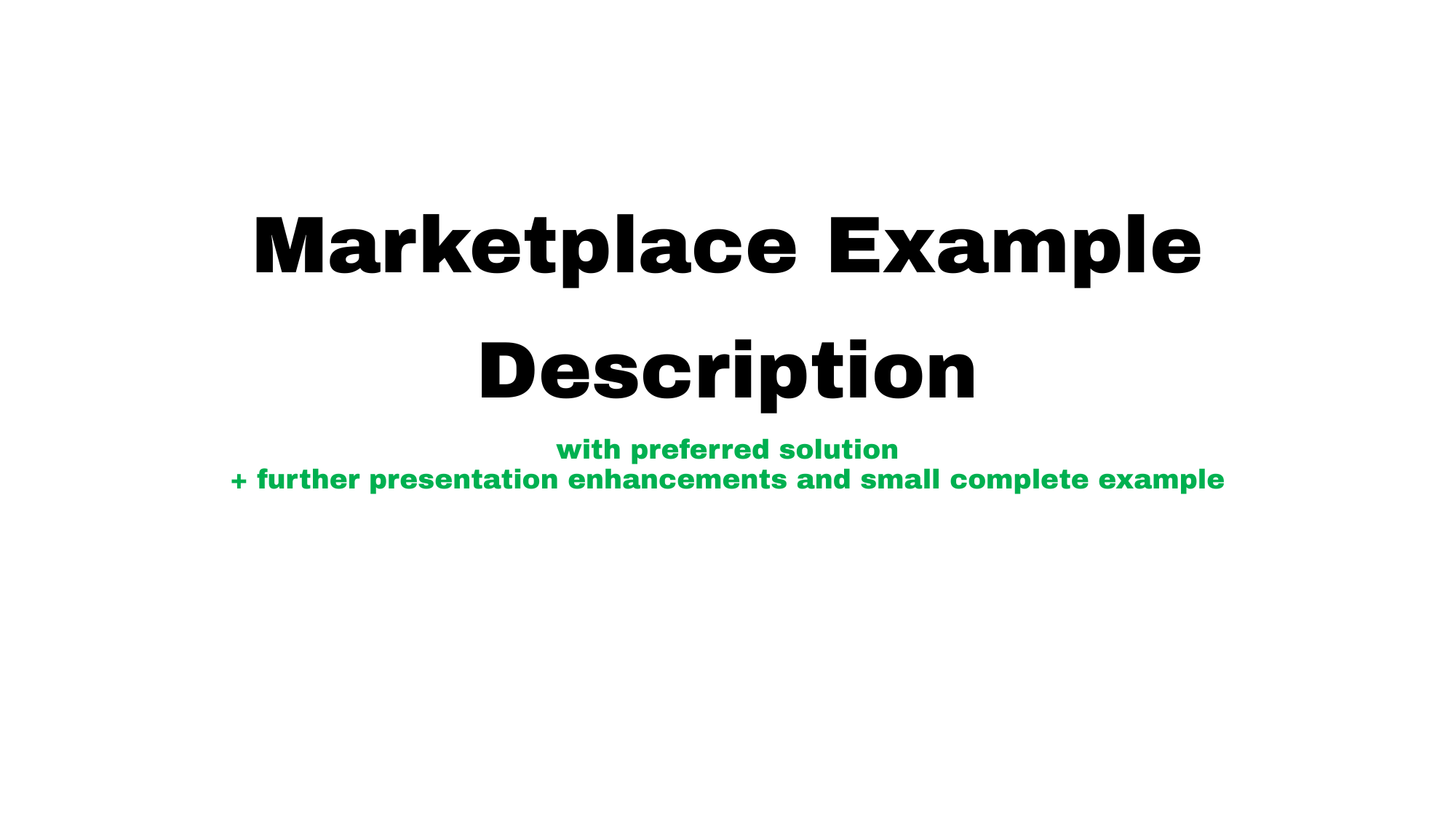

# Marketplace Example Description
with preferred solution
+ further presentation enhancements and small complete example